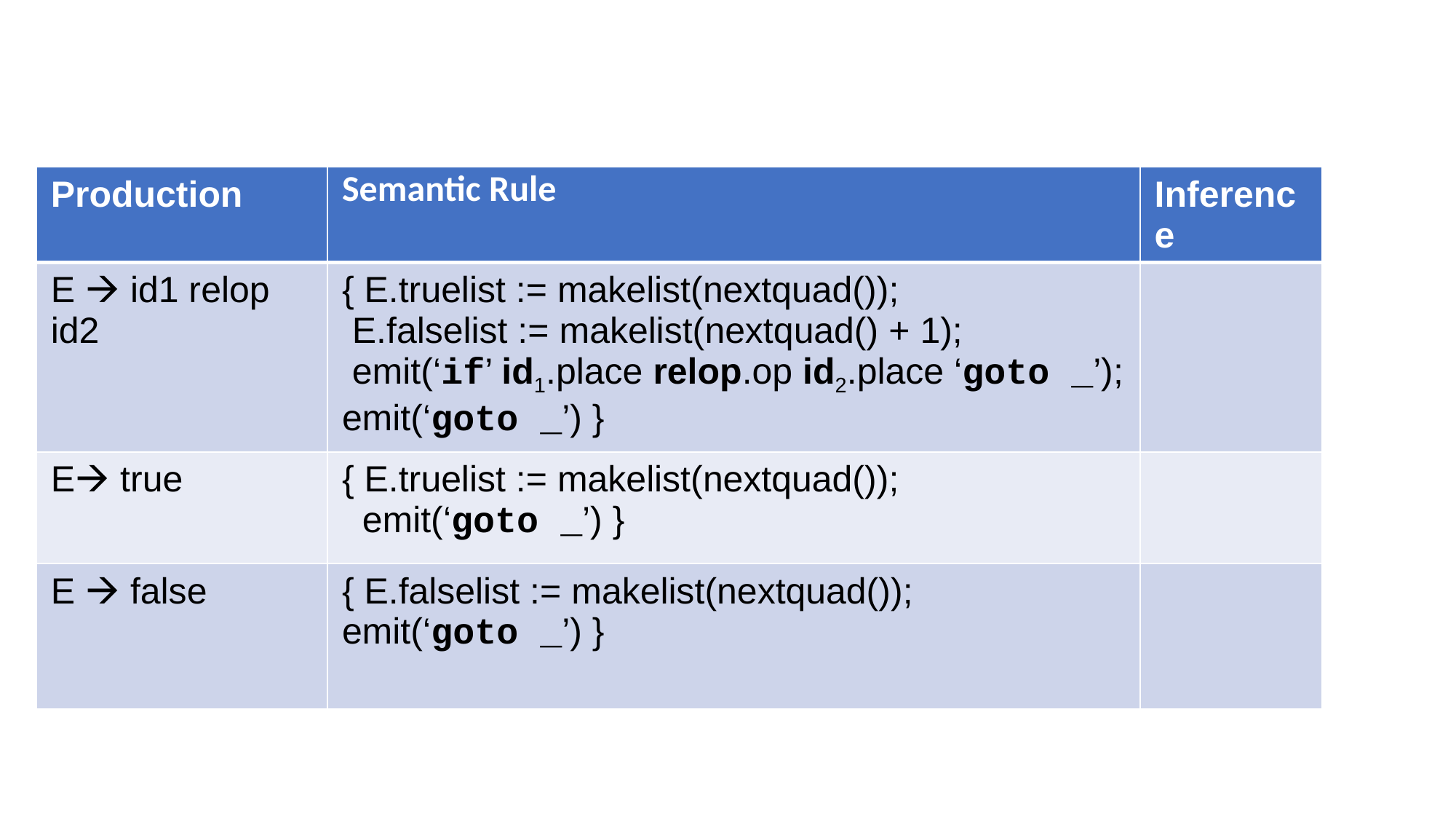

| Production | Semantic Rule | Inference |
| --- | --- | --- |
| E 🡪 id1 relop id2 | { E.truelist := makelist(nextquad()); E.falselist := makelist(nextquad() + 1); emit(‘if’ id1.place relop.op id2.place ‘goto \_’); emit(‘goto \_’) } |  |
| E🡪 true | { E.truelist := makelist(nextquad()); emit(‘goto \_’) } |  |
| E 🡪 false | { E.falselist := makelist(nextquad()); emit(‘goto \_’) } |  |